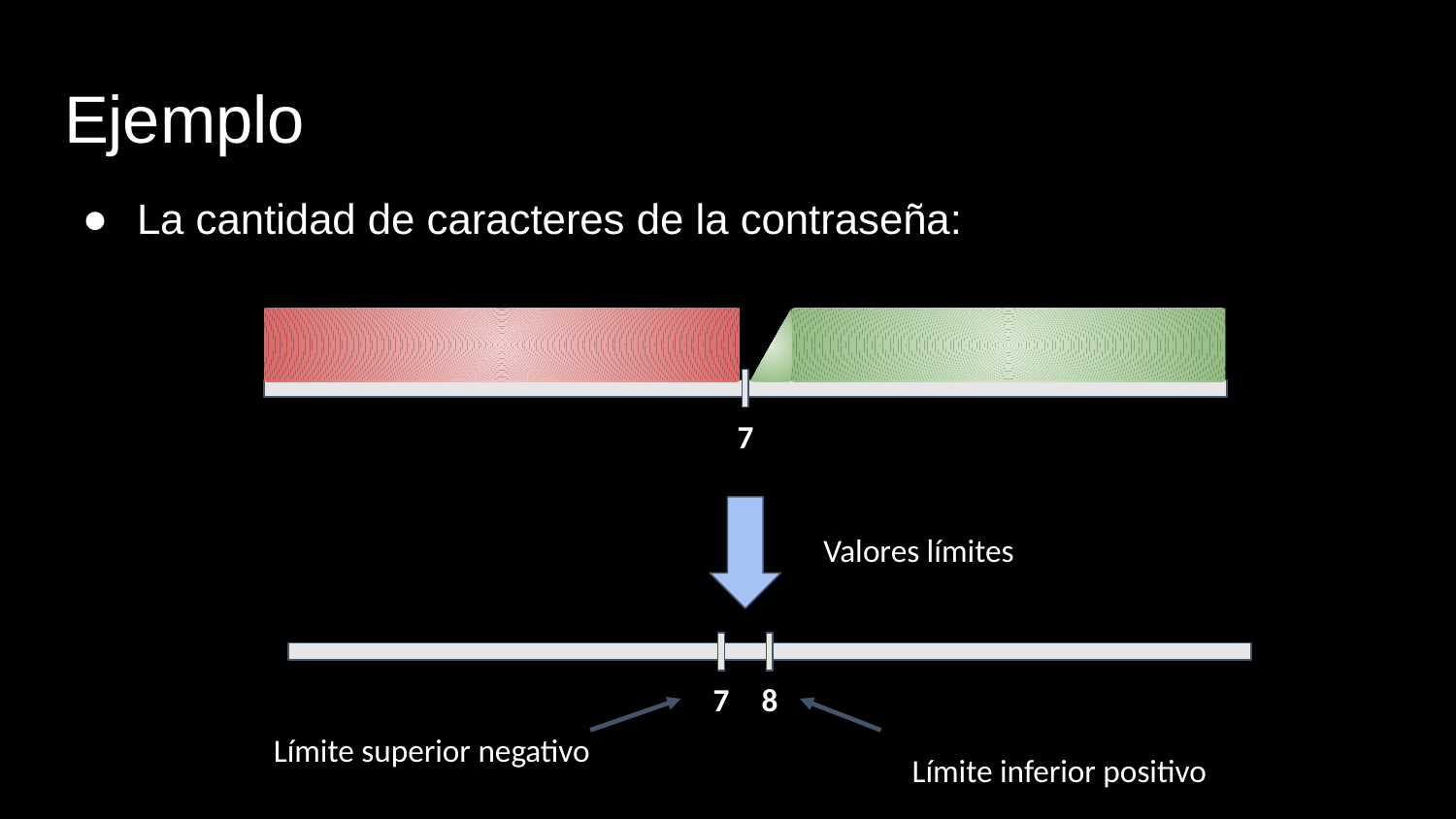

# Ejemplo
La cantidad de caracteres de la contraseña:

7

Valores límites

7
8
Límite superior negativo
Límite inferior positivo